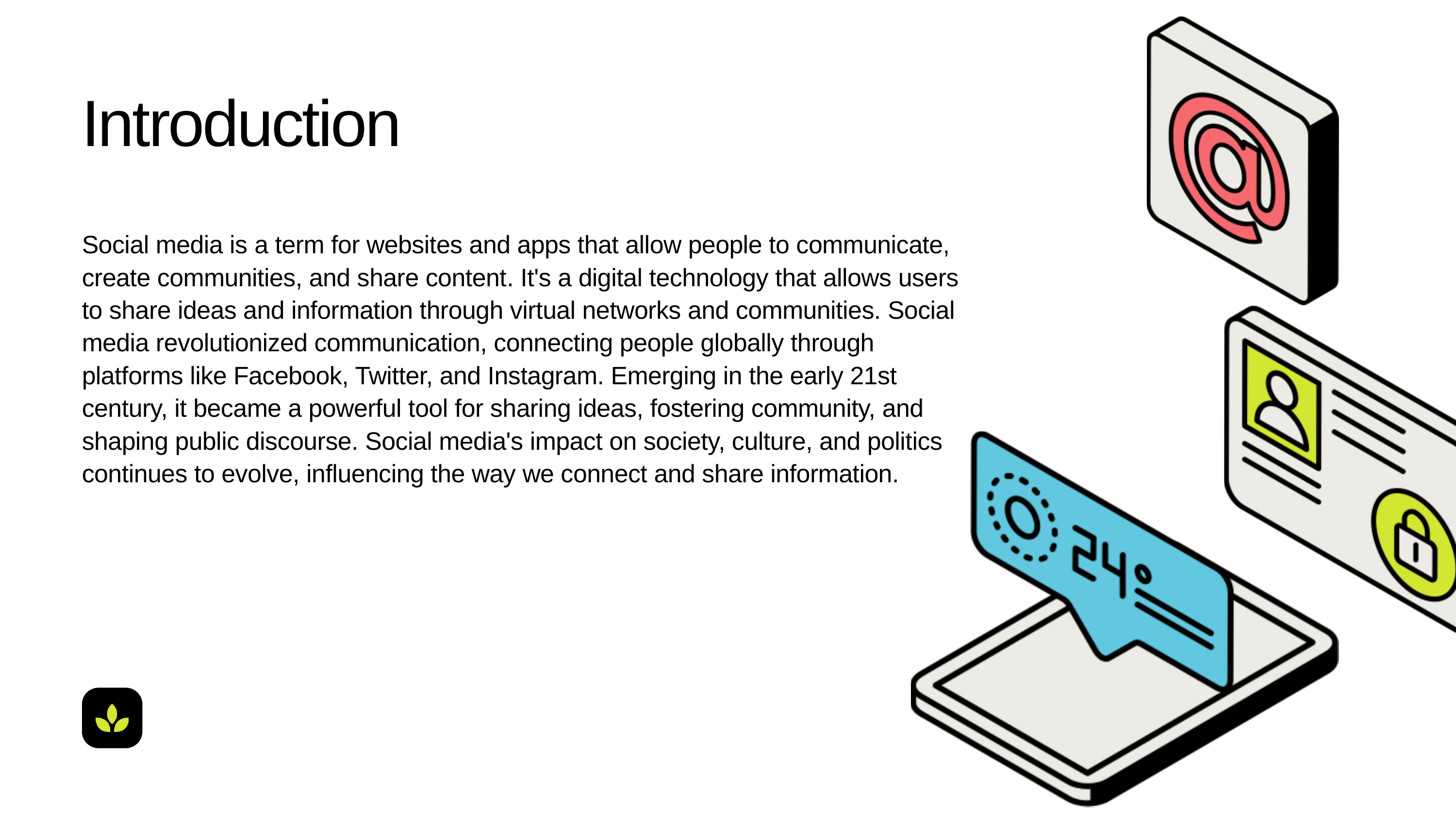

Introduction
Social media is a term for websites and apps that allow people to communicate, create communities, and share content. It's a digital technology that allows users to share ideas and information through virtual networks and communities. Social media revolutionized communication, connecting people globally through platforms like Facebook, Twitter, and Instagram. Emerging in the early 21st century, it became a powerful tool for sharing ideas, fostering community, and shaping public discourse. Social media's impact on society, culture, and politics continues to evolve, influencing the way we connect and share information.